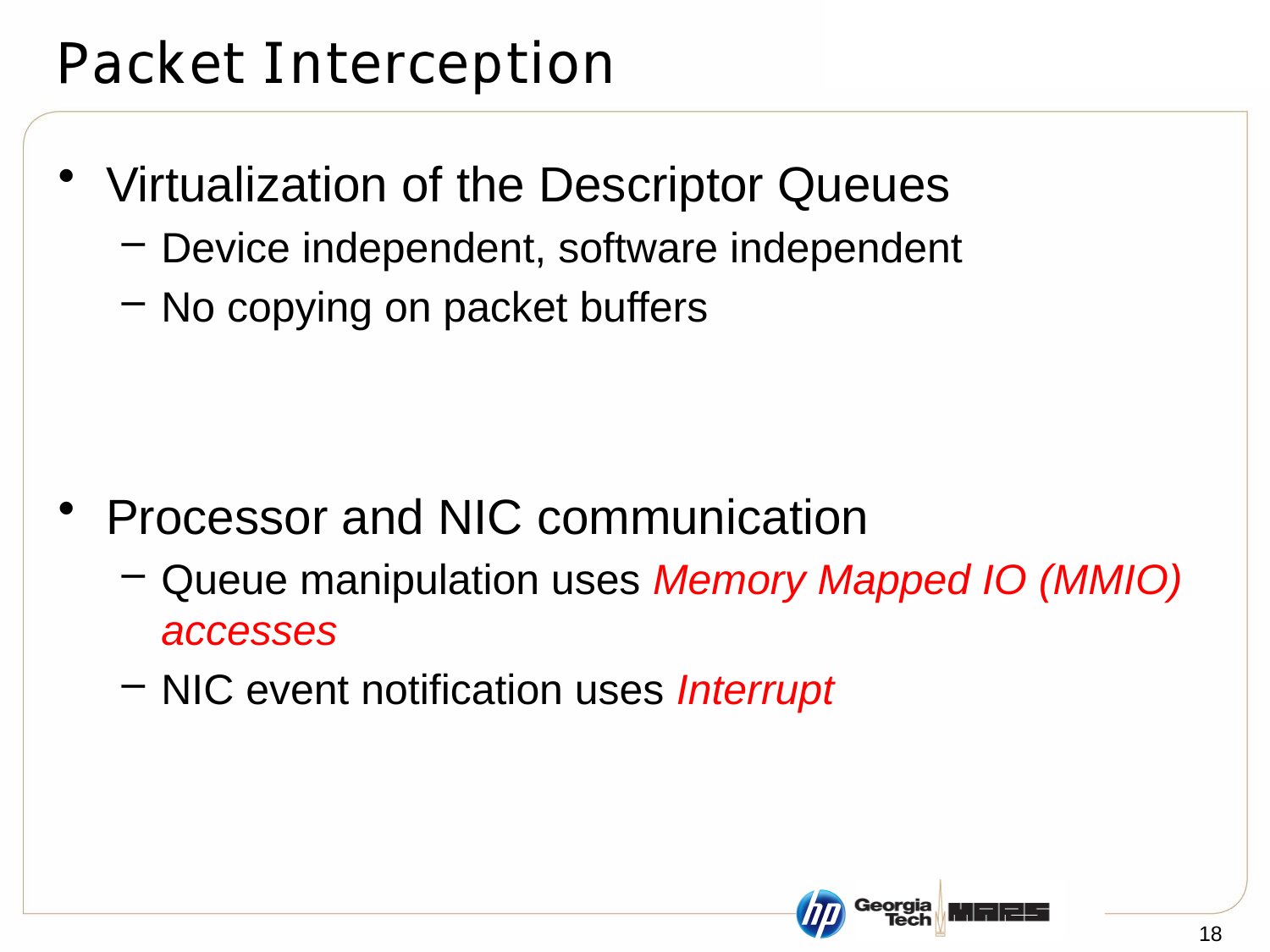

# Packet Interception
Virtualization of the Descriptor Queues
Device independent, software independent
No copying on packet buffers

Processor and NIC communication
Queue manipulation uses Memory Mapped IO (MMIO) accesses
NIC event notification uses Interrupt